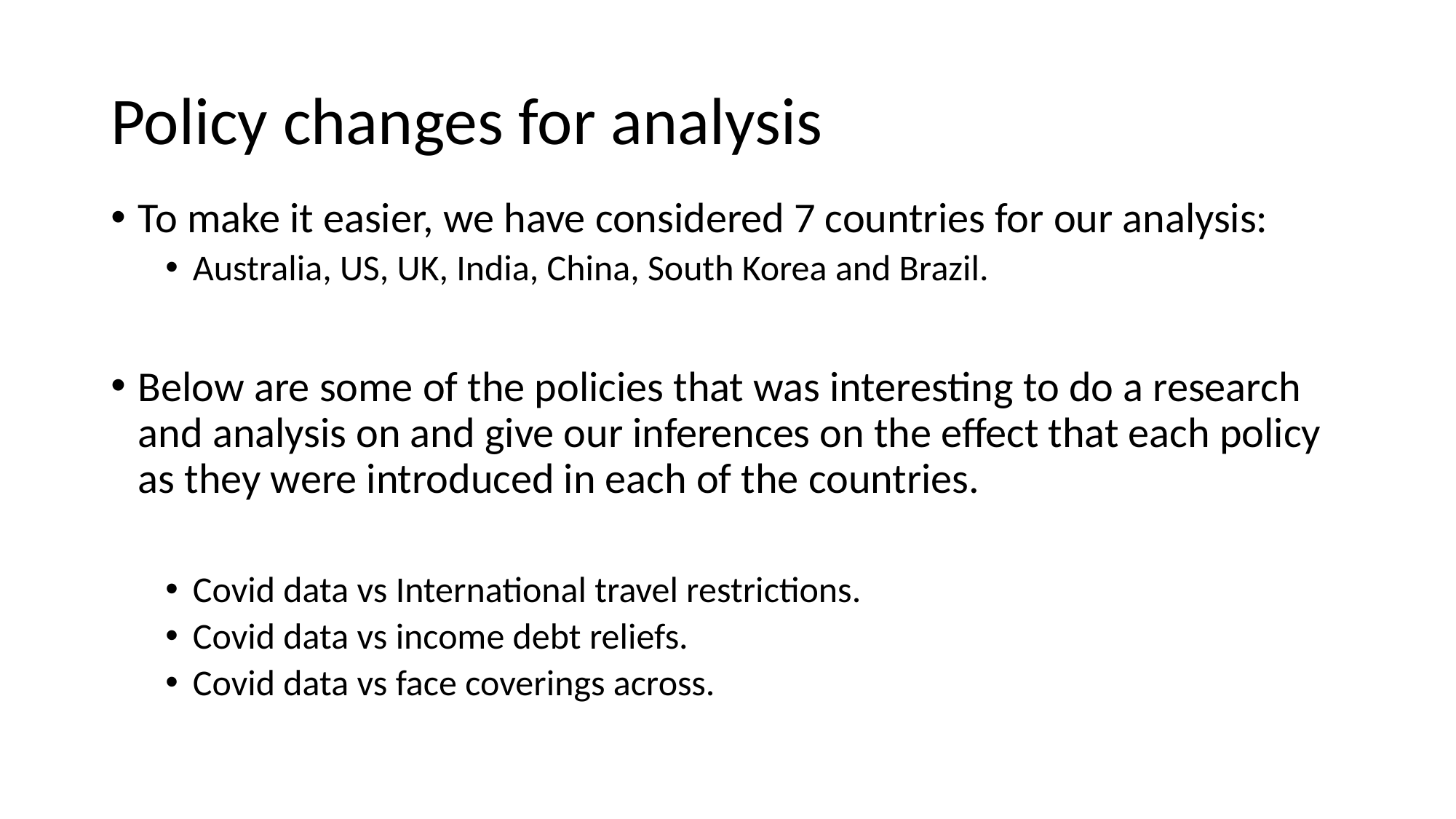

# Policy changes for analysis
To make it easier, we have considered 7 countries for our analysis:
Australia, US, UK, India, China, South Korea and Brazil.

Below are some of the policies that was interesting to do a research and analysis on and give our inferences on the effect that each policy as they were introduced in each of the countries.

Covid data vs International travel restrictions.
Covid data vs income debt reliefs.
Covid data vs face coverings across.